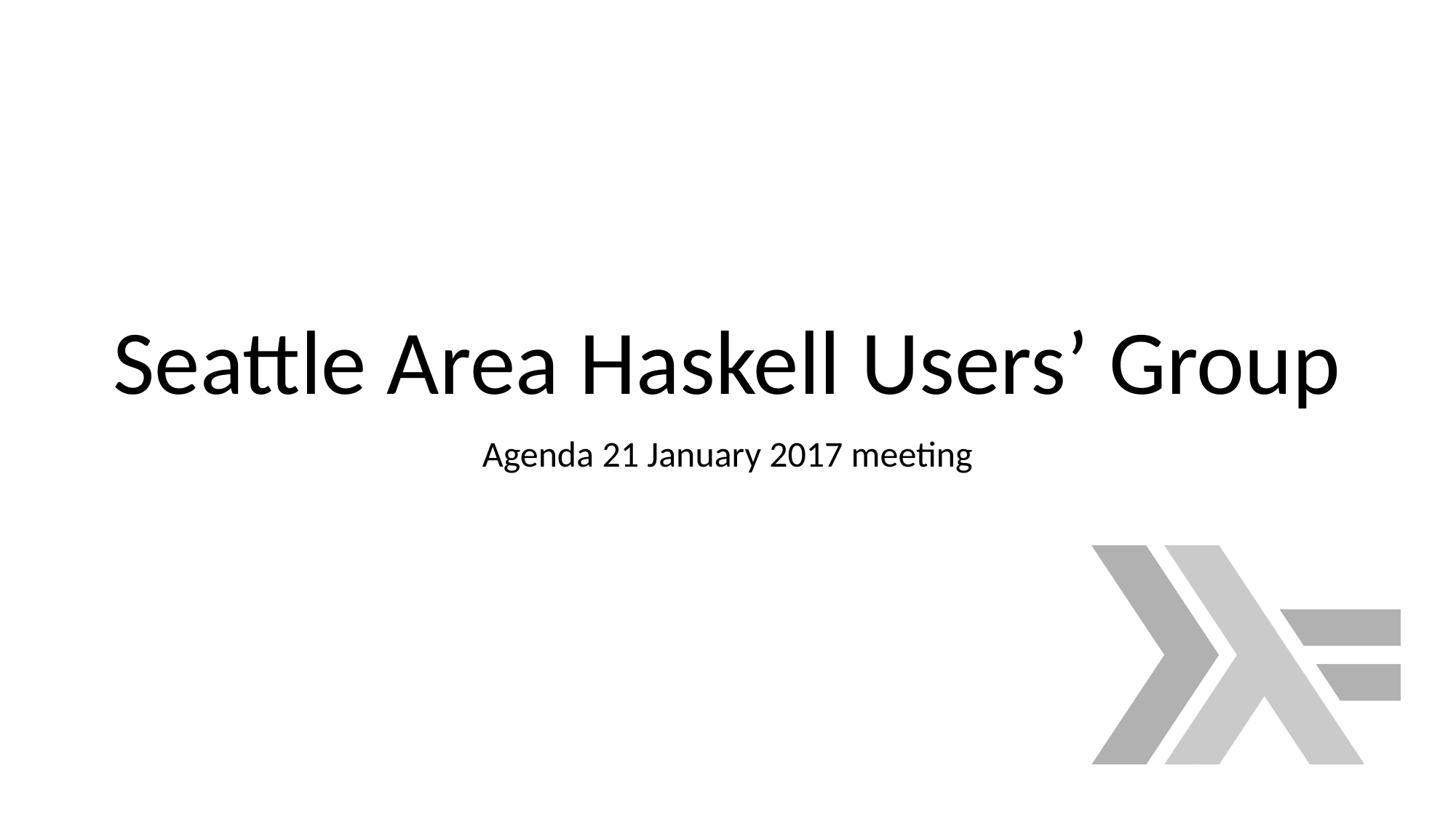

# Seattle Area Haskell Users’ Group
Agenda 21 January 2017 meeting